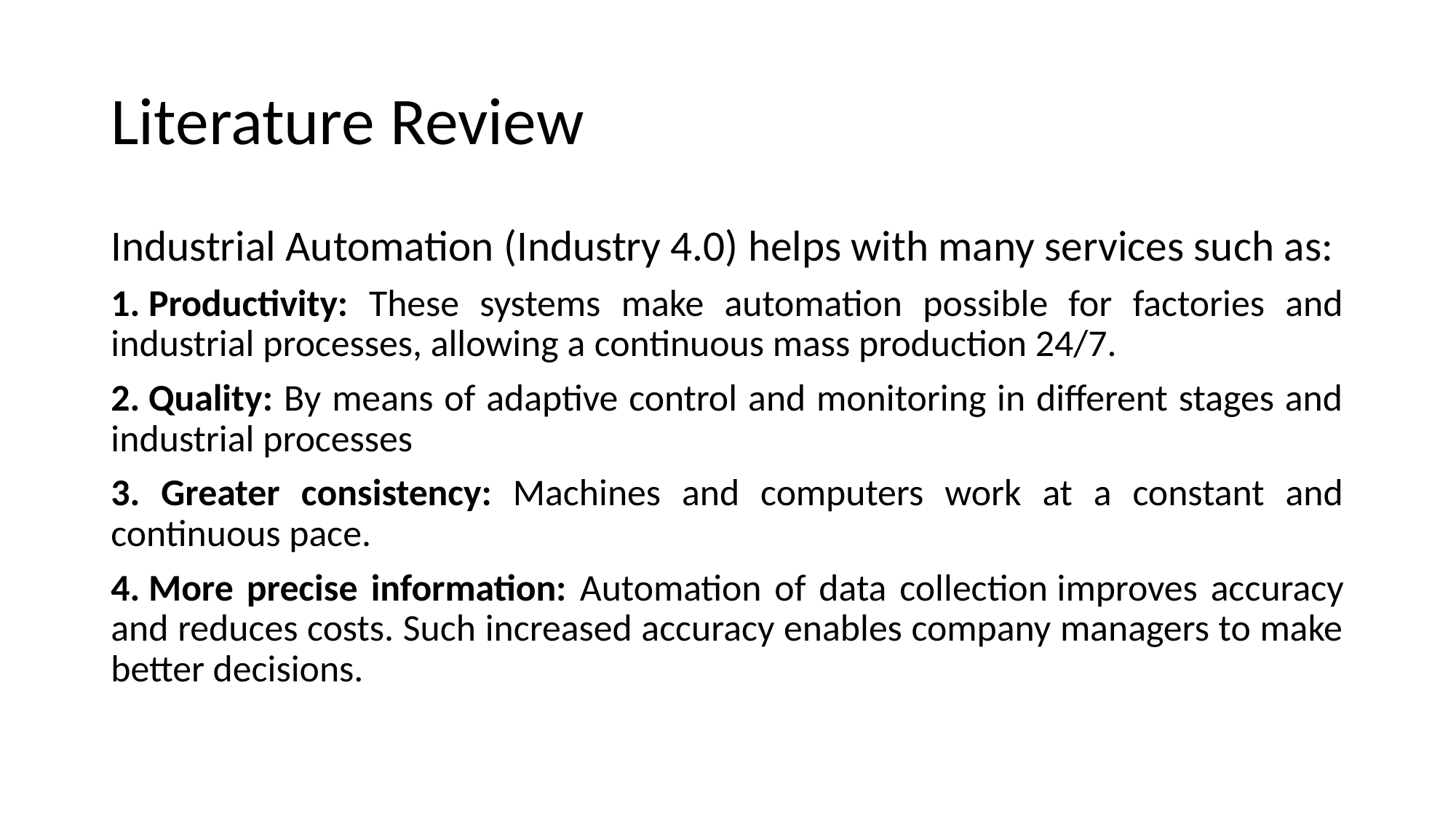

# Literature Review
Industrial Automation (Industry 4.0) helps with many services such as:
1. Productivity: These systems make automation possible for factories and industrial processes, allowing a continuous mass production 24/7.
2. Quality: By means of adaptive control and monitoring in different stages and industrial processes
3. Greater consistency: Machines and computers work at a constant and continuous pace.
4. More precise information: Automation of data collection improves accuracy and reduces costs. Such increased accuracy enables company managers to make better decisions.